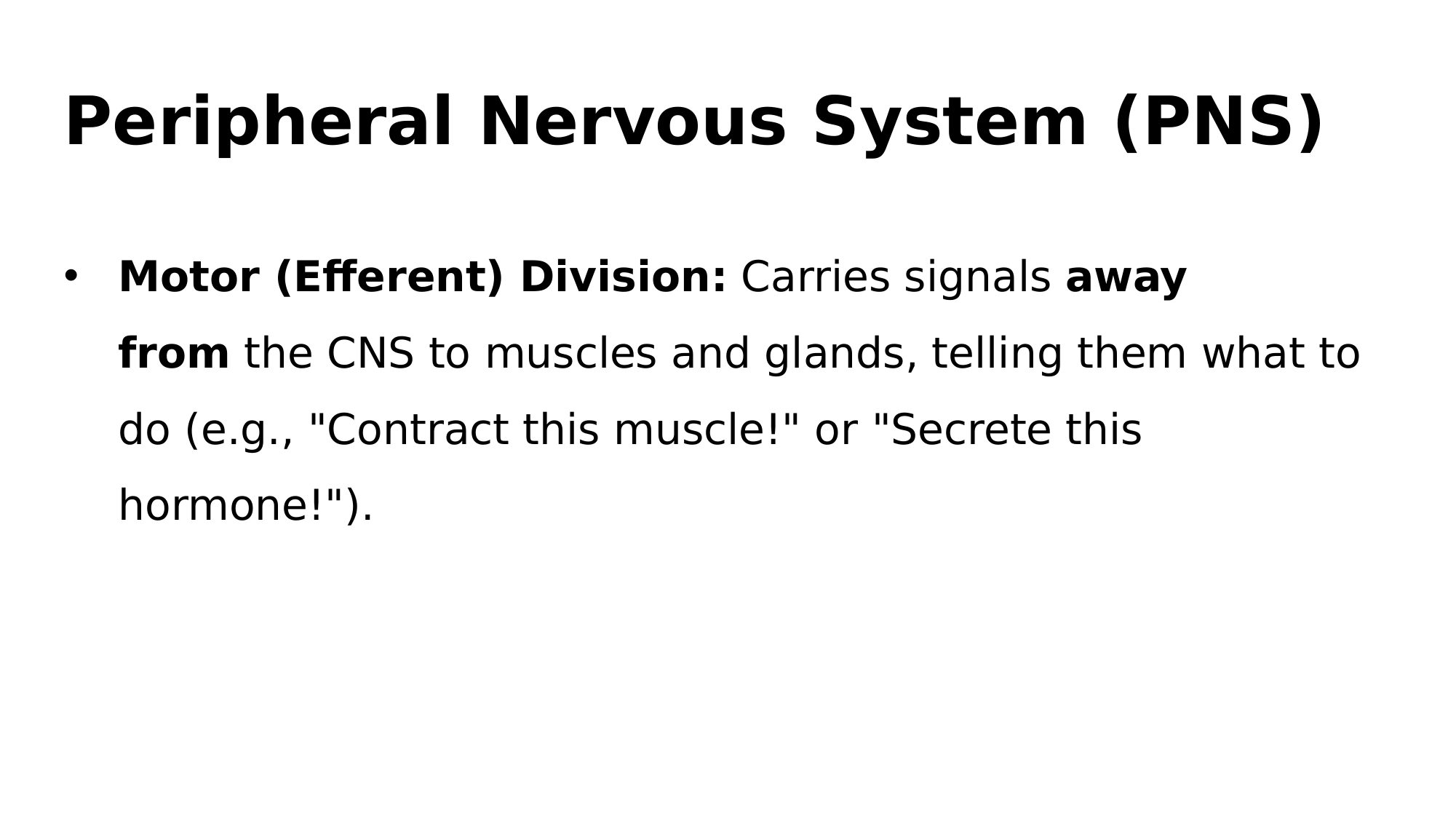

# Peripheral Nervous System (PNS)
Motor (Efferent) Division: Carries signals away from the CNS to muscles and glands, telling them what to do (e.g., "Contract this muscle!" or "Secrete this hormone!").